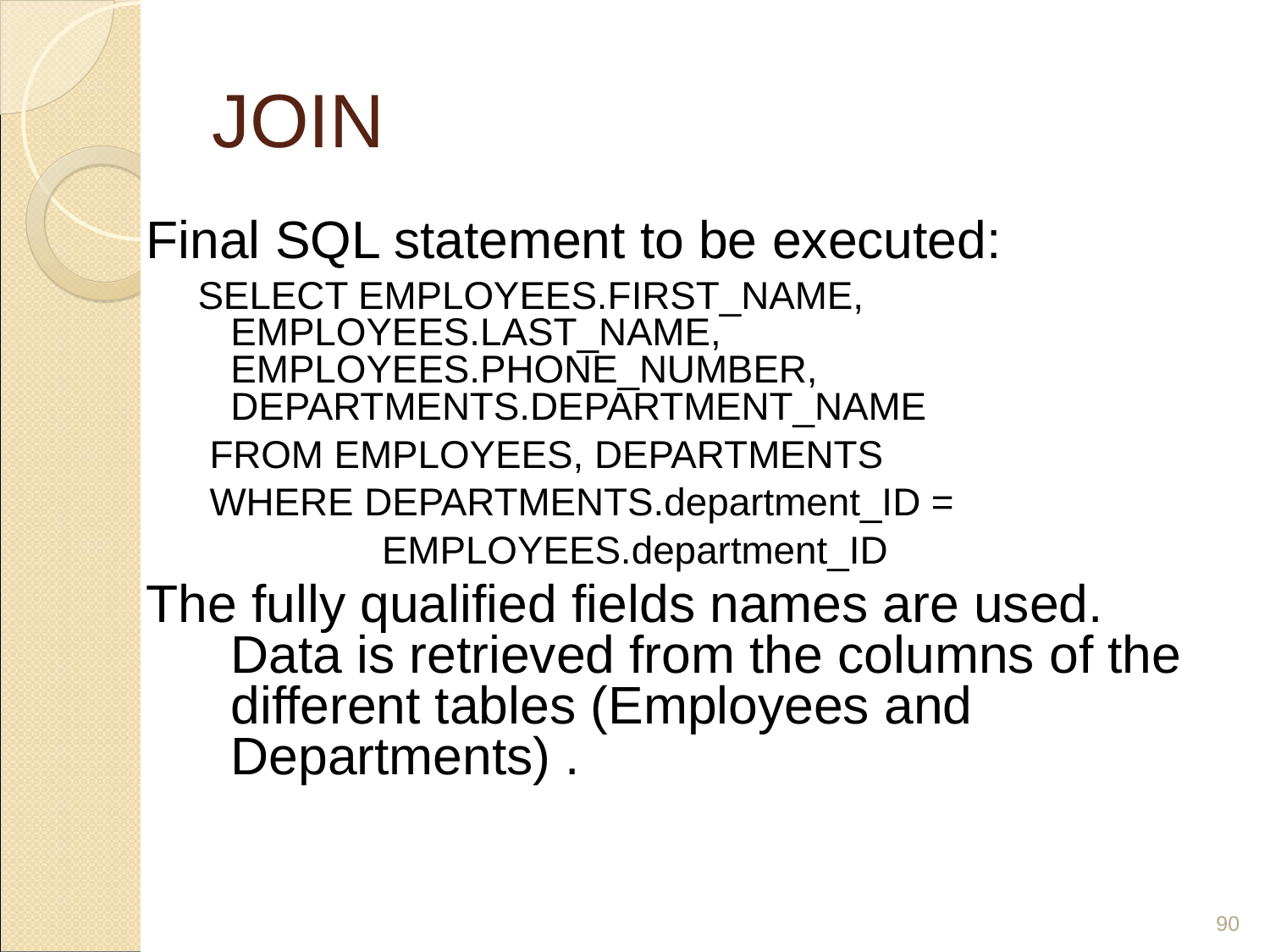

# JOIN
Final SQL statement to be executed:
SSSELECT EMPLOYEES.FIRST_NAME, EMPLOYEES.LAST_NAME, EMPLOYEES.PHONE_NUMBER, DEPARTMENTS.DEPARTMENT_NAME
FROM EMPLOYEES, DEPARTMENTS
WHERE DEPARTMENTS.department_ID =
	              EMPLOYEES.department_ID
The fully qualified fields names are used. Data is retrieved from the columns of the different tables (Employees and Departments) .
90